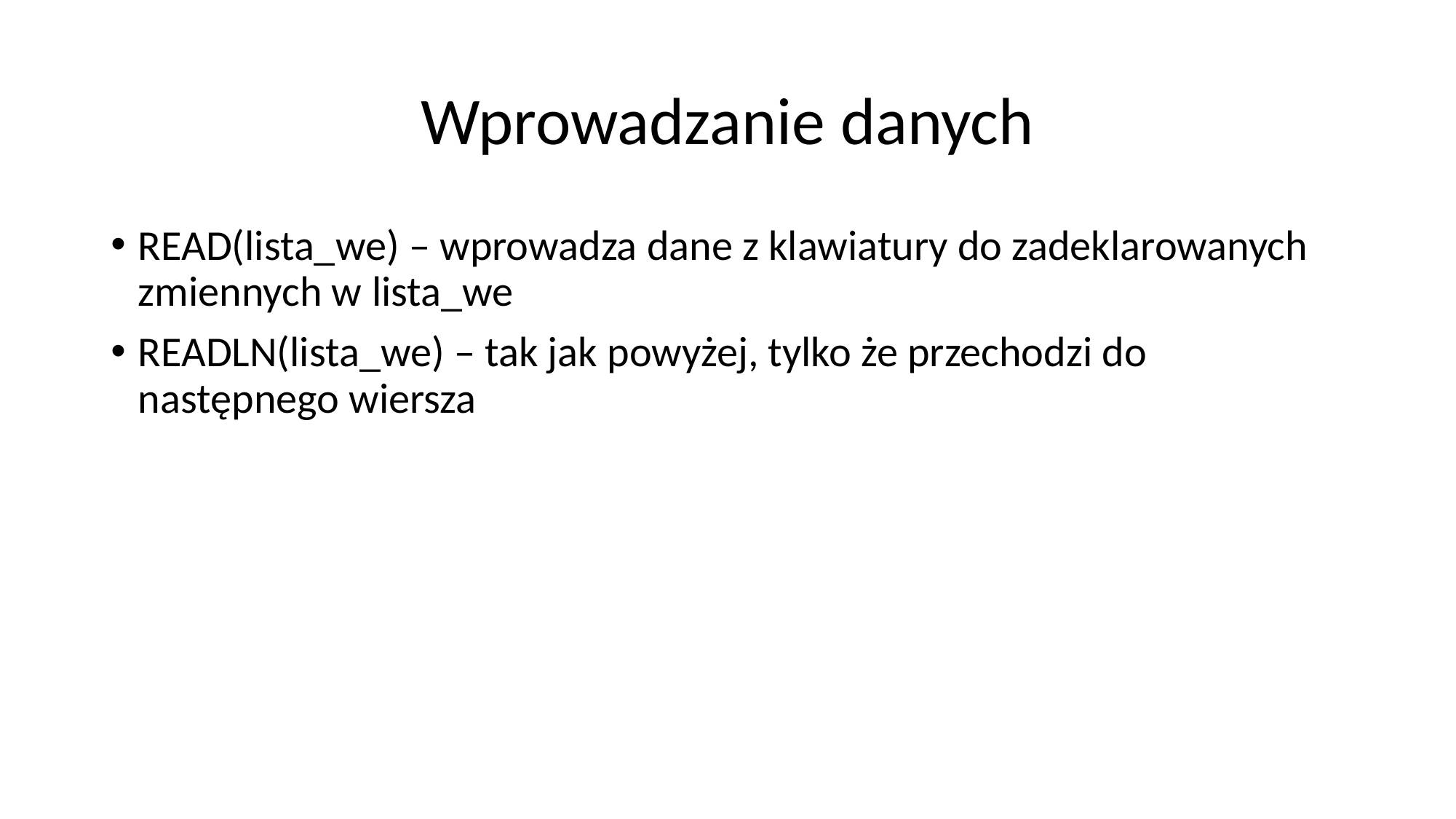

# Wprowadzanie danych
READ(lista_we) – wprowadza dane z klawiatury do zadeklarowanych zmiennych w lista_we
READLN(lista_we) – tak jak powyżej, tylko że przechodzi do następnego wiersza